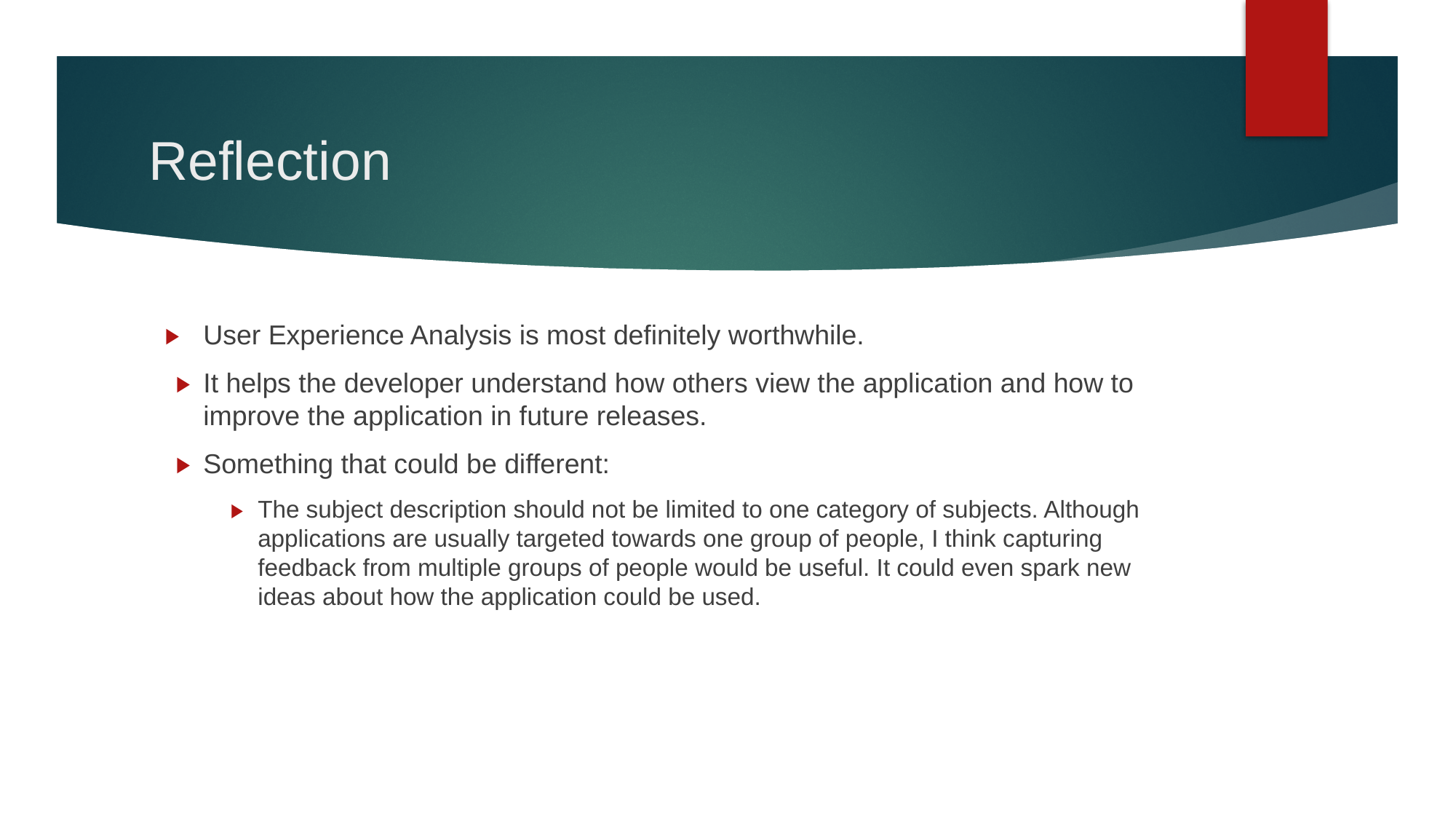

# Reflection
User Experience Analysis is most definitely worthwhile.
It helps the developer understand how others view the application and how to improve the application in future releases.
Something that could be different:
The subject description should not be limited to one category of subjects. Although applications are usually targeted towards one group of people, I think capturing feedback from multiple groups of people would be useful. It could even spark new ideas about how the application could be used.